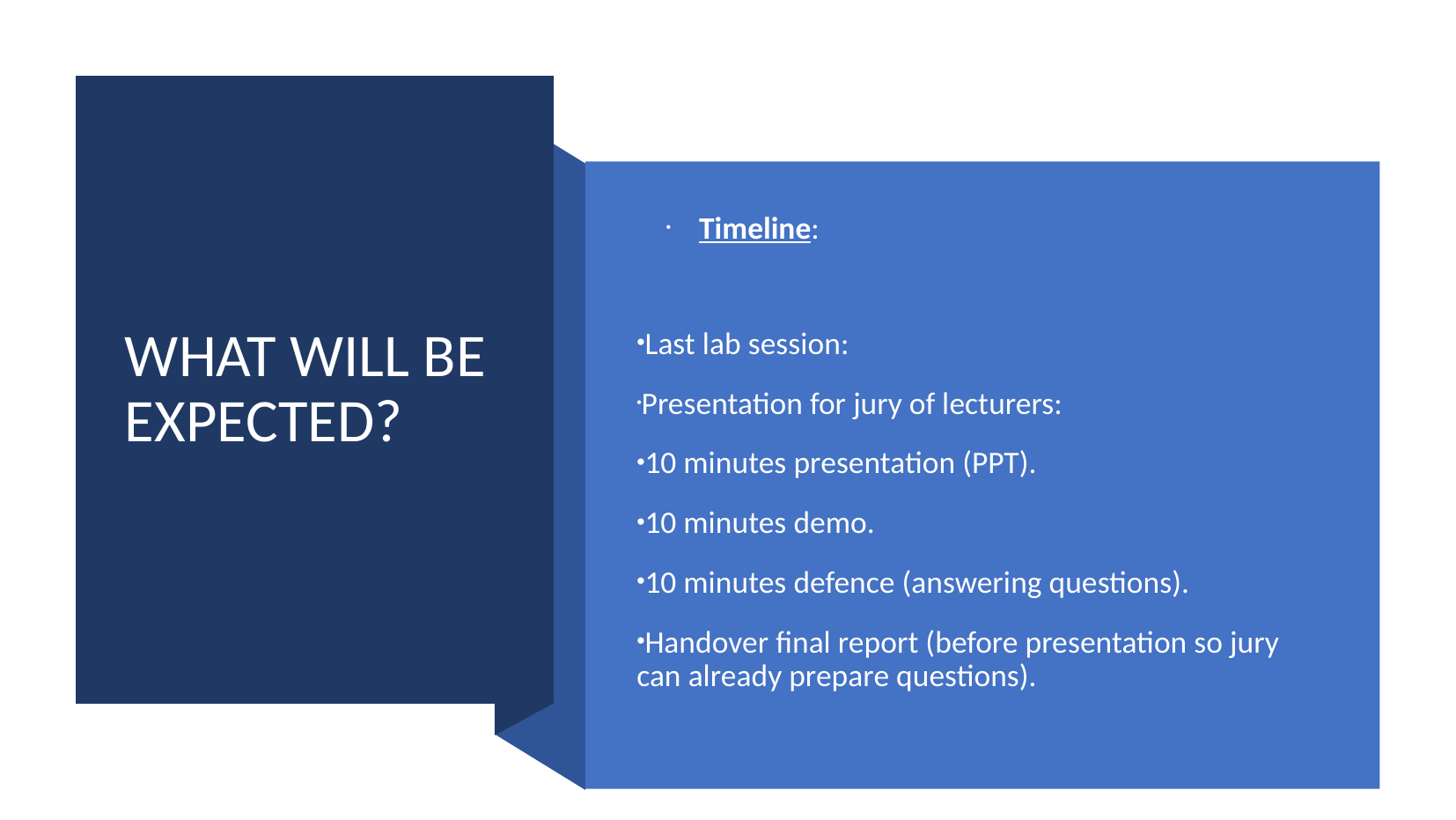

What WILL BE EXPECTED?

Timeline:

Last lab session:
Presentation for jury of lecturers:
10 minutes presentation (PPT).
10 minutes demo.
10 minutes defence (answering questions).
Handover final report (before presentation so jury can already prepare questions).